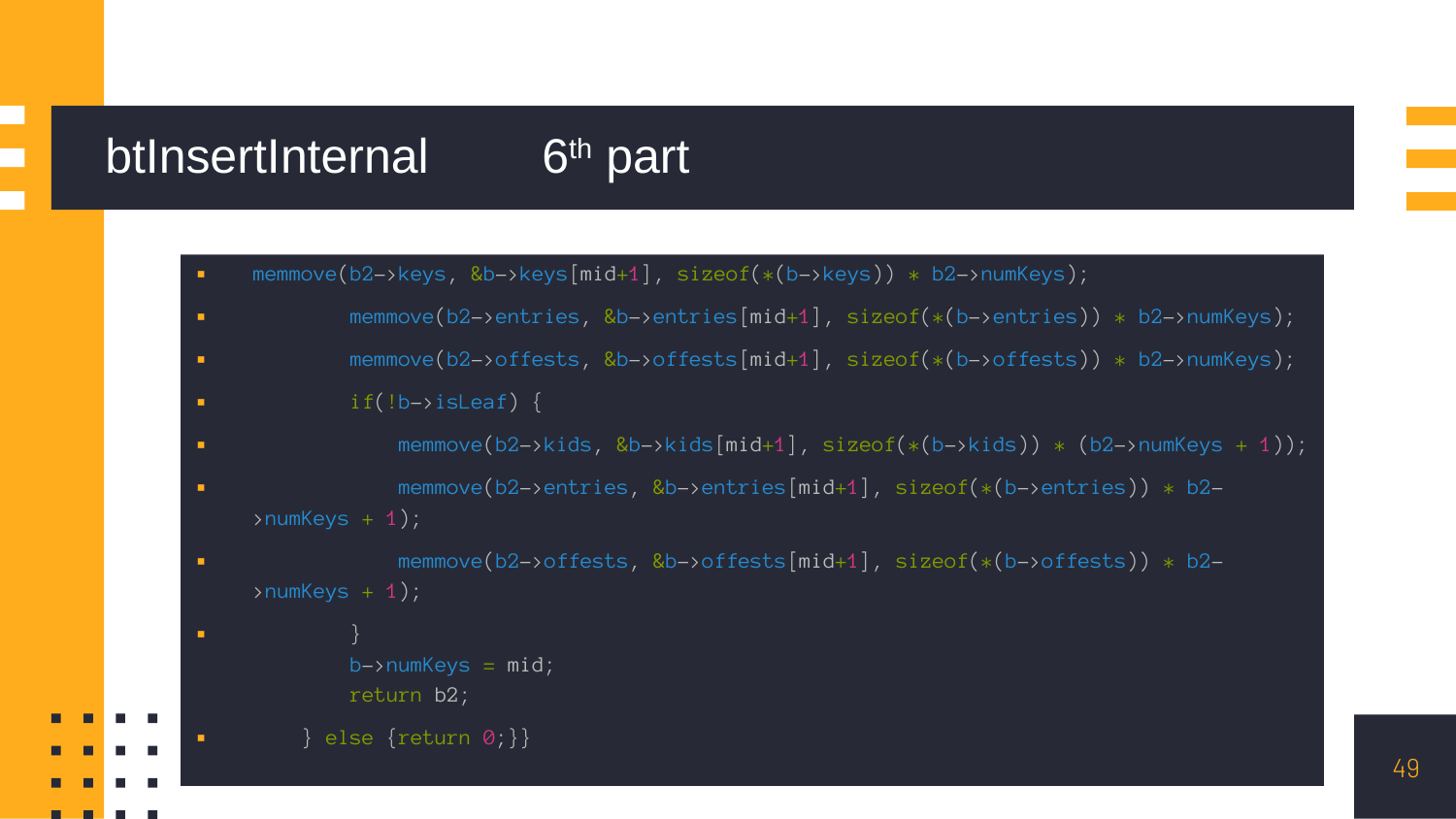

# btInsertInternal	6th part
memmove(b2->keys, &b->keys[mid+1], sizeof(*(b->keys)) * b2->numKeys);
        memmove(b2->entries, &b->entries[mid+1], sizeof(*(b->entries)) * b2->numKeys);
        memmove(b2->offests, &b->offests[mid+1], sizeof(*(b->offests)) * b2->numKeys);
        if(!b->isLeaf) {
            memmove(b2->kids, &b->kids[mid+1], sizeof(*(b->kids)) * (b2->numKeys + 1));
            memmove(b2->entries, &b->entries[mid+1], sizeof(*(b->entries)) * b2->numKeys + 1);
            memmove(b2->offests, &b->offests[mid+1], sizeof(*(b->offests)) * b2->numKeys + 1);
        }
        b->numKeys = mid;
        return b2;
    } else {return 0;}}
49